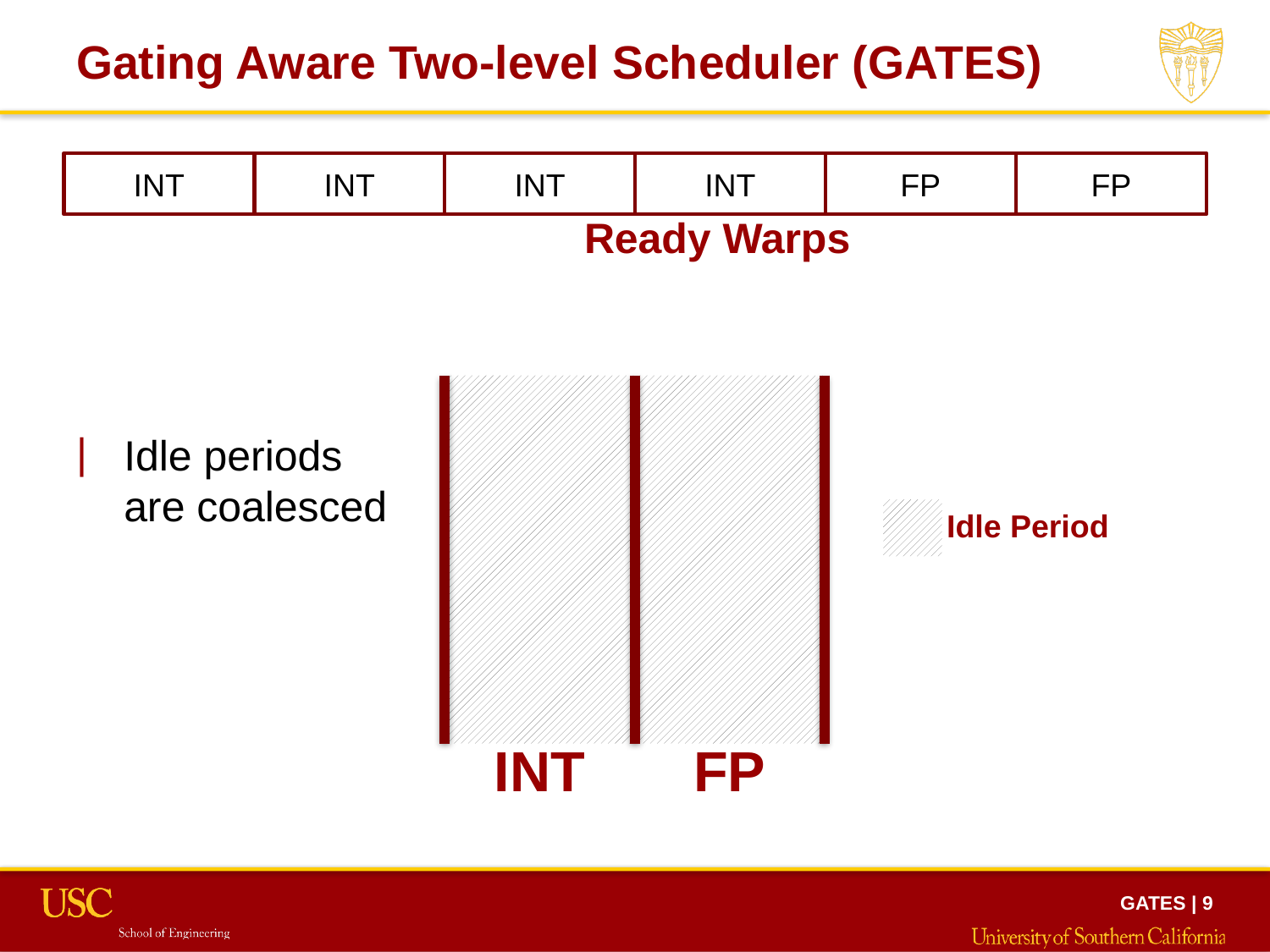

# Gating Aware Two-level Scheduler (GATES)

Idle periods
are coalesced
INT
INT
INT
INT
FP
FP
Ready Warps

Idle Period

INT
FP
GATES | 9